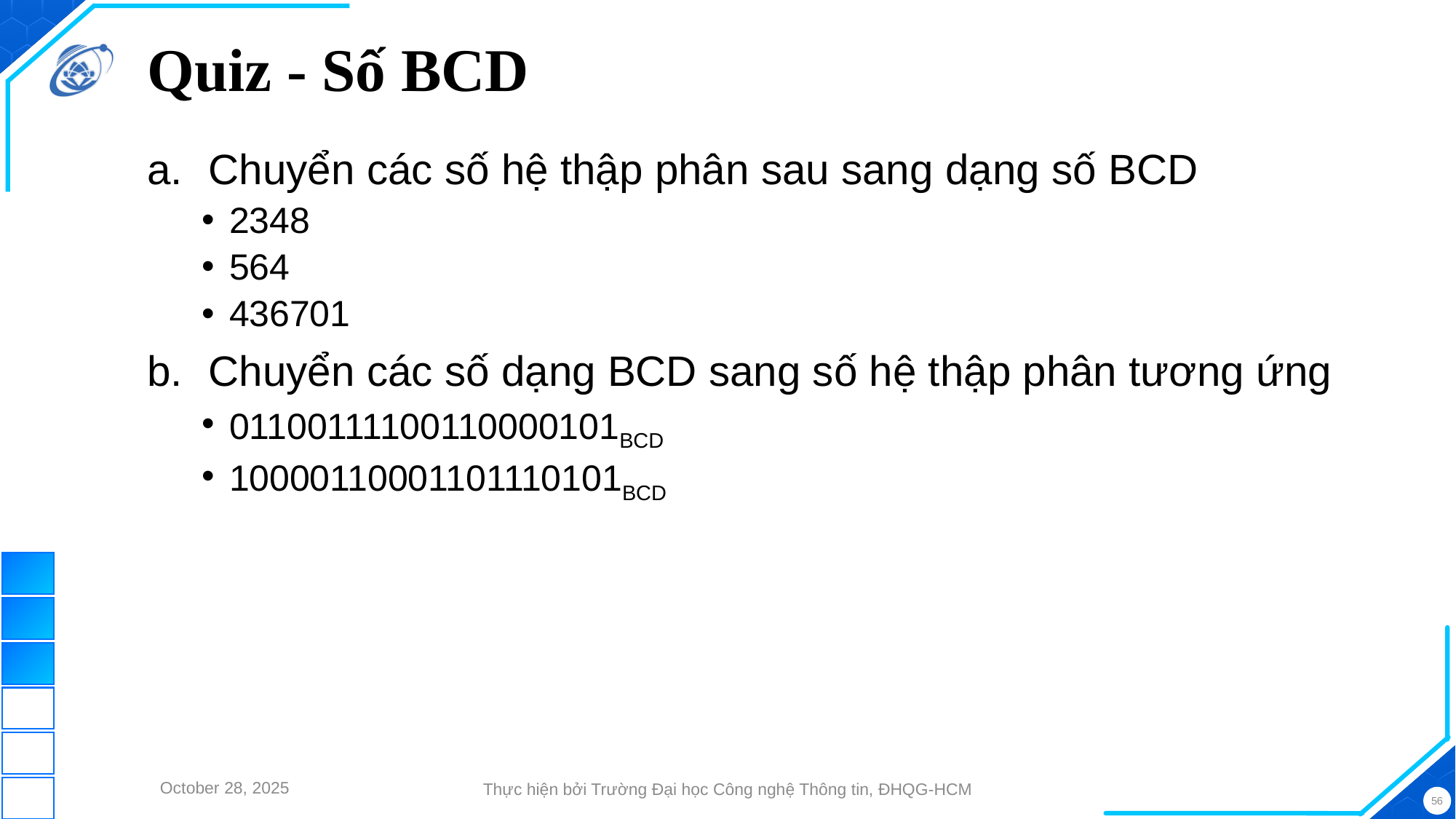

# Quiz - Số BCD
Chuyển các số hệ thập phân sau sang dạng số BCD
2348
564
436701
Chuyển các số dạng BCD sang số hệ thập phân tương ứng
01100111100110000101BCD
10000110001101110101BCD
October 28, 2025
Thực hiện bởi Trường Đại học Công nghệ Thông tin, ĐHQG-HCM
56